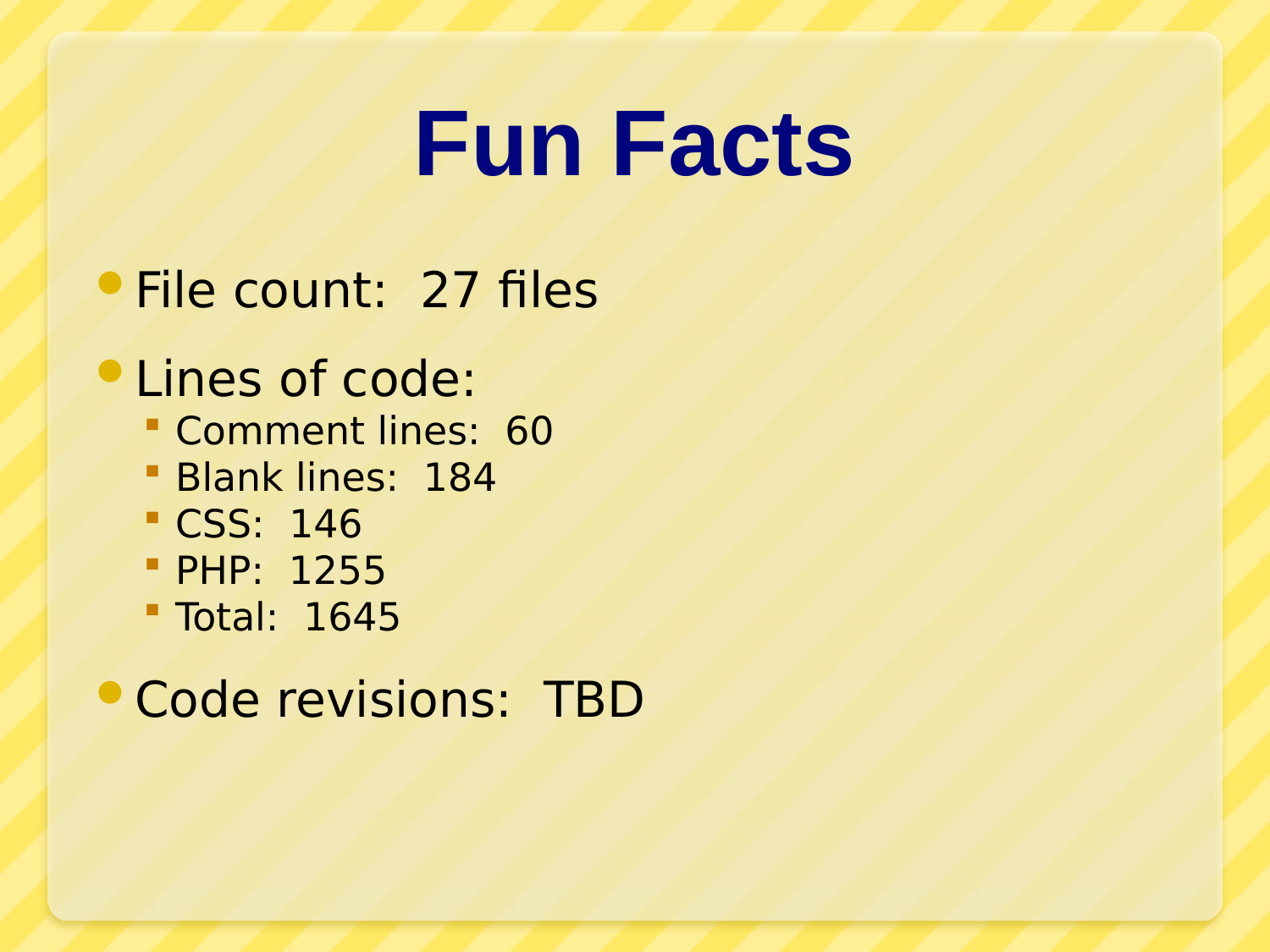

# Fun Facts
File count:  27 files
Lines of code:
Comment lines:  60
Blank lines:  184
CSS:  146
PHP:  1255
Total:  1645
Code revisions:  TBD